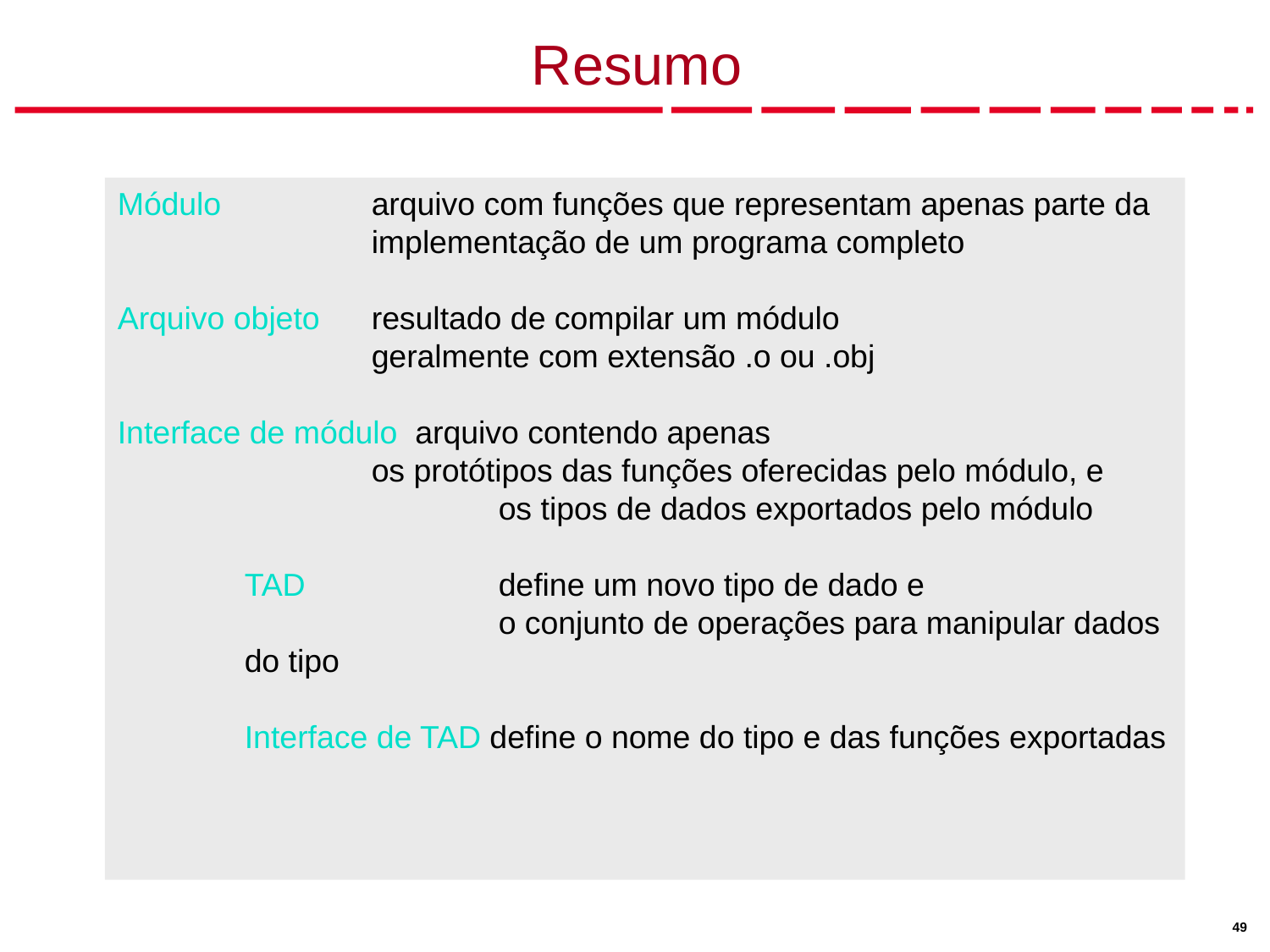

# Resumo
Módulo		arquivo com funções que representam apenas parte da 		implementação de um programa completo

Arquivo objeto 	resultado de compilar um módulo
		geralmente com extensão .o ou .obj

Interface de módulo  arquivo contendo apenas
		os protótipos das funções oferecidas pelo módulo, e
		os tipos de dados exportados pelo módulo

TAD		define um novo tipo de dado e
		o conjunto de operações para manipular dados do tipo

Interface de TAD define o nome do tipo e das funções exportadas